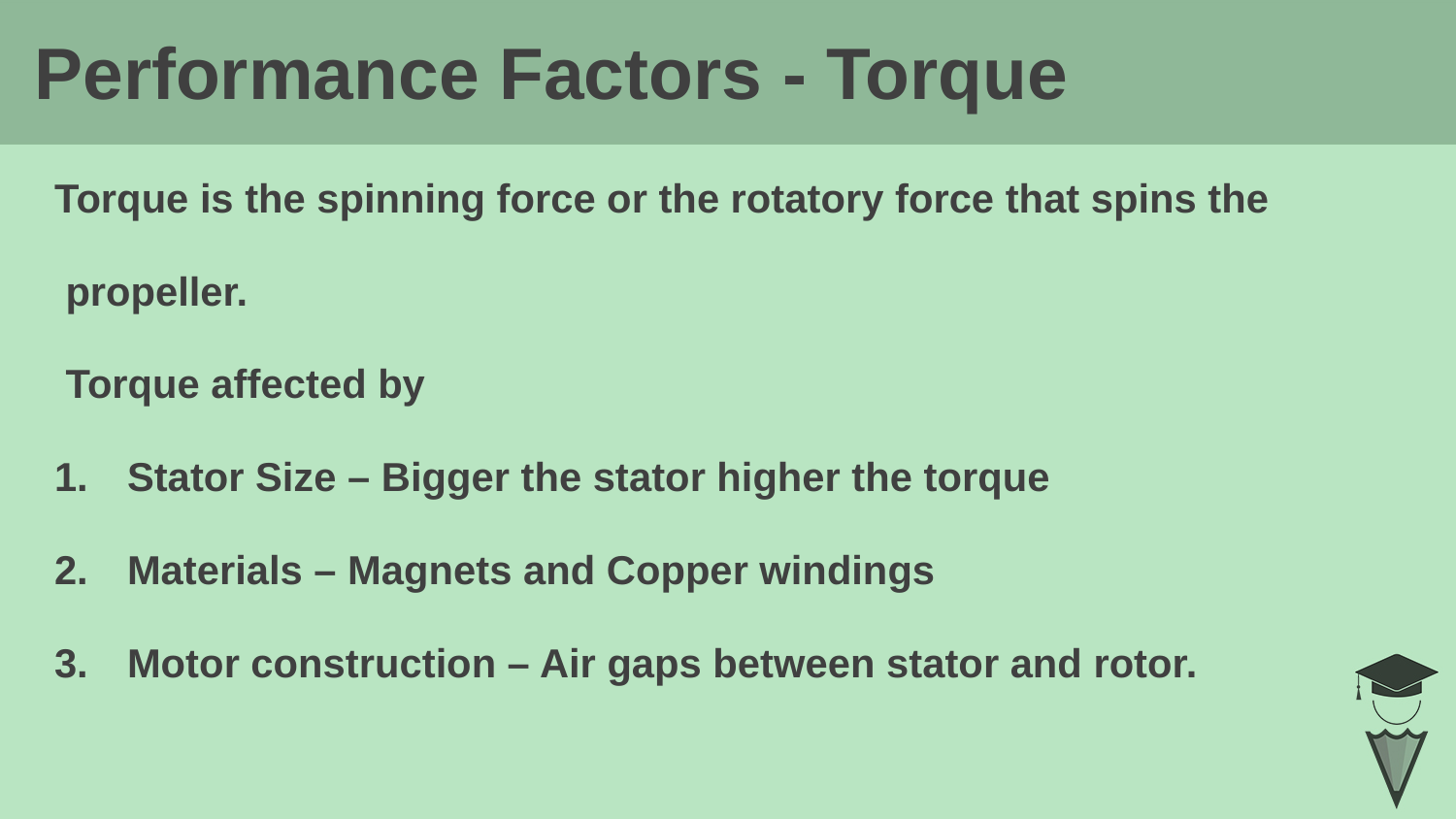

Performance Factors - Torque
# Torque is the spinning force or the rotatory force that spins the
 propeller.
 Torque affected by
Stator Size – Bigger the stator higher the torque
Materials – Magnets and Copper windings
Motor construction – Air gaps between stator and rotor.

The major disadvantage of high torque motors are bad oscillation.